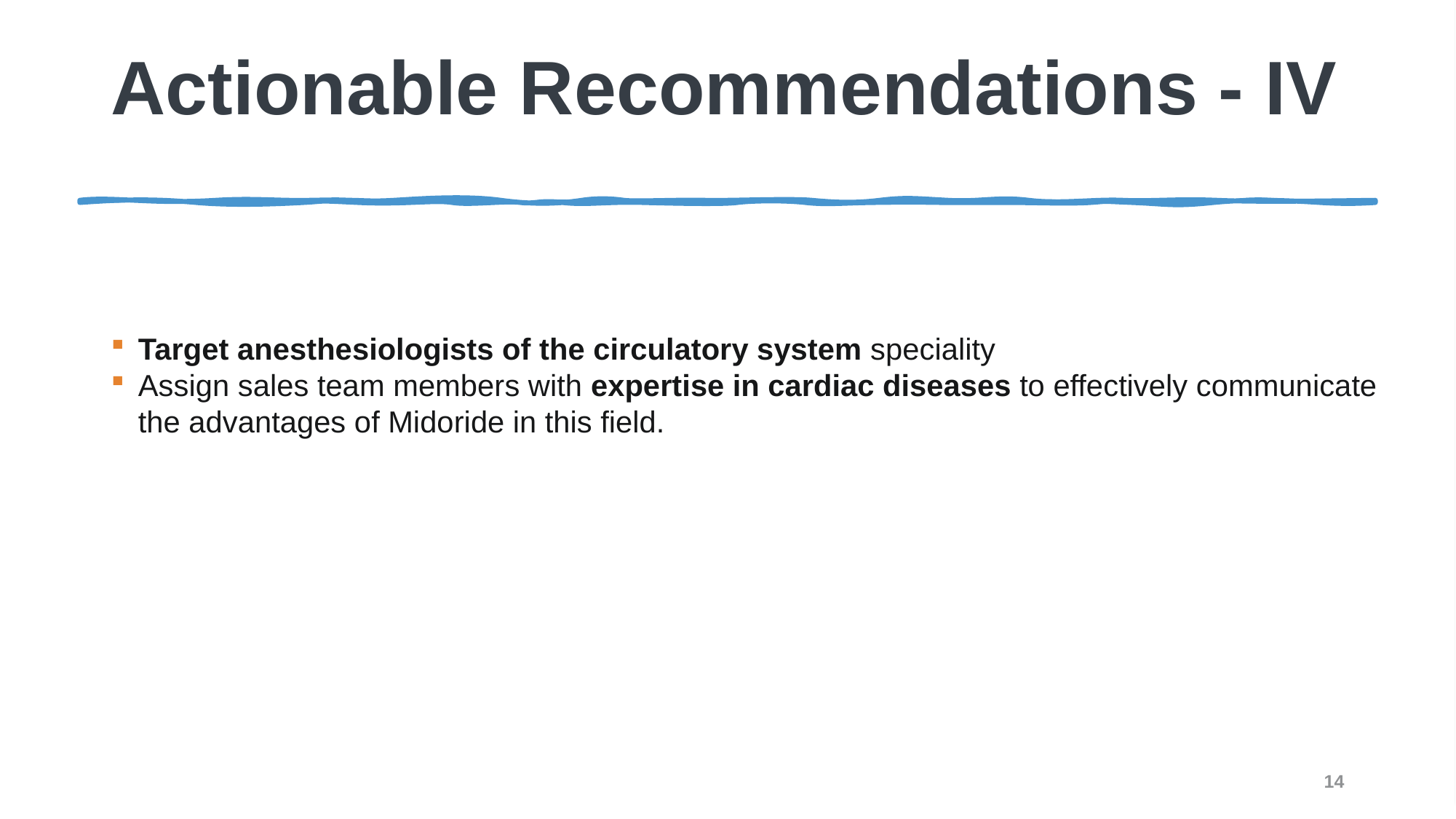

# Actionable Recommendations - IV

Target anesthesiologists of the circulatory system speciality
Assign sales team members with expertise in cardiac diseases to effectively communicate the advantages of Midoride in this field.

14